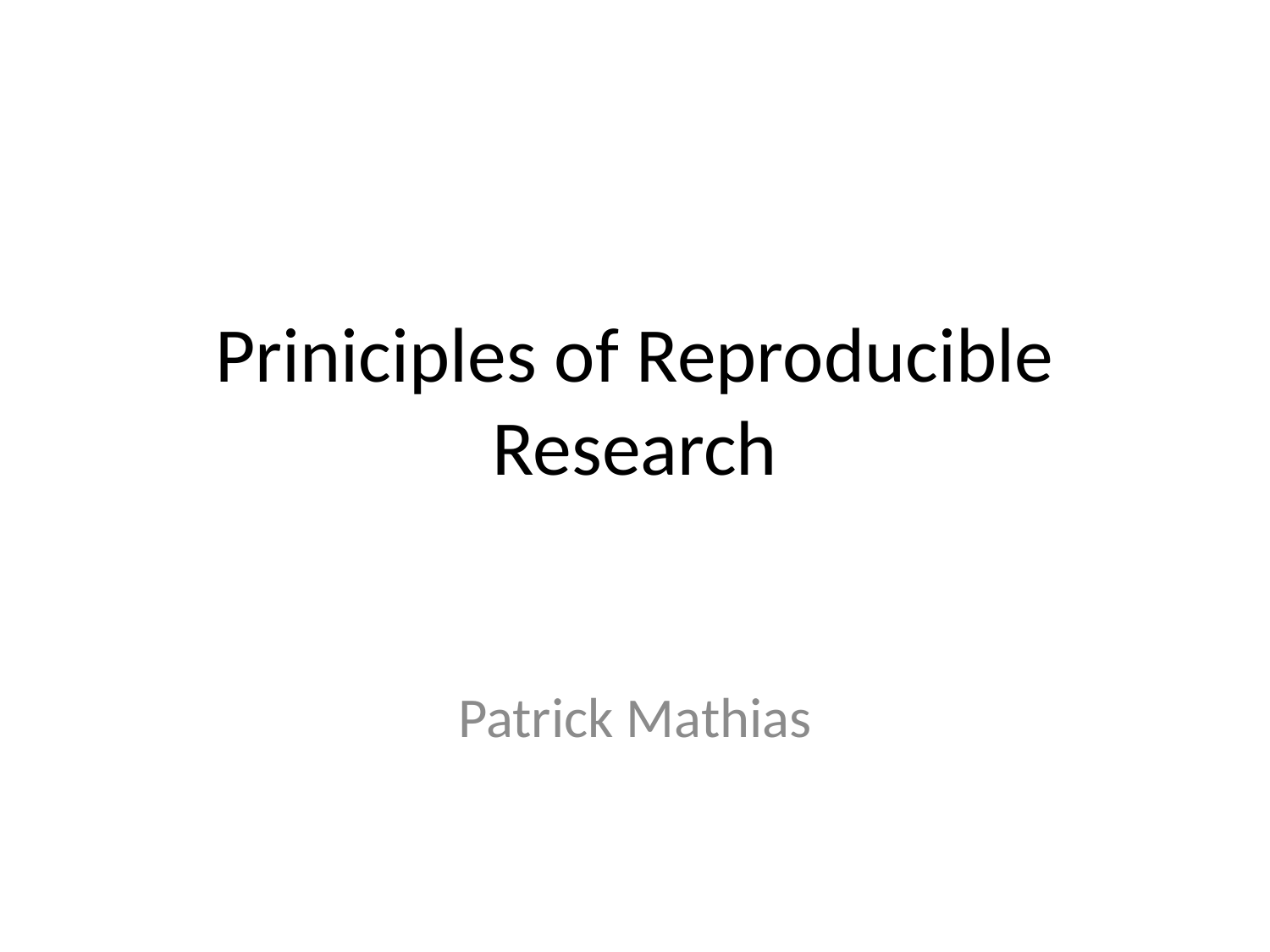

# Priniciples of Reproducible Research
Patrick Mathias